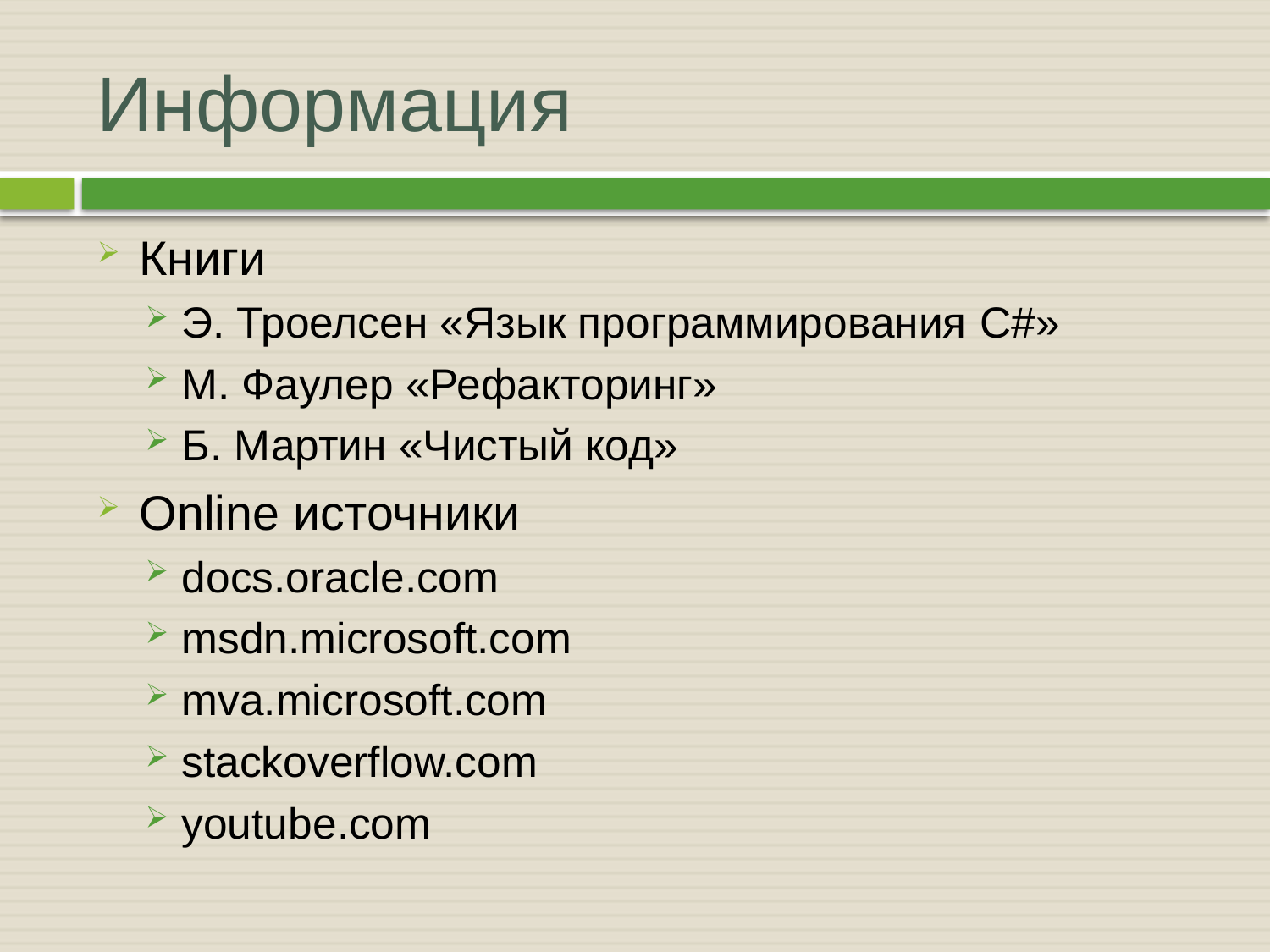

# Информация
Книги
Э. Троелсен «Язык программирования C#»
М. Фаулер «Рефакторинг»
Б. Мартин «Чистый код»
Online источники
docs.oracle.com
msdn.microsoft.com
mva.microsoft.com
stackoverflow.com
youtube.com